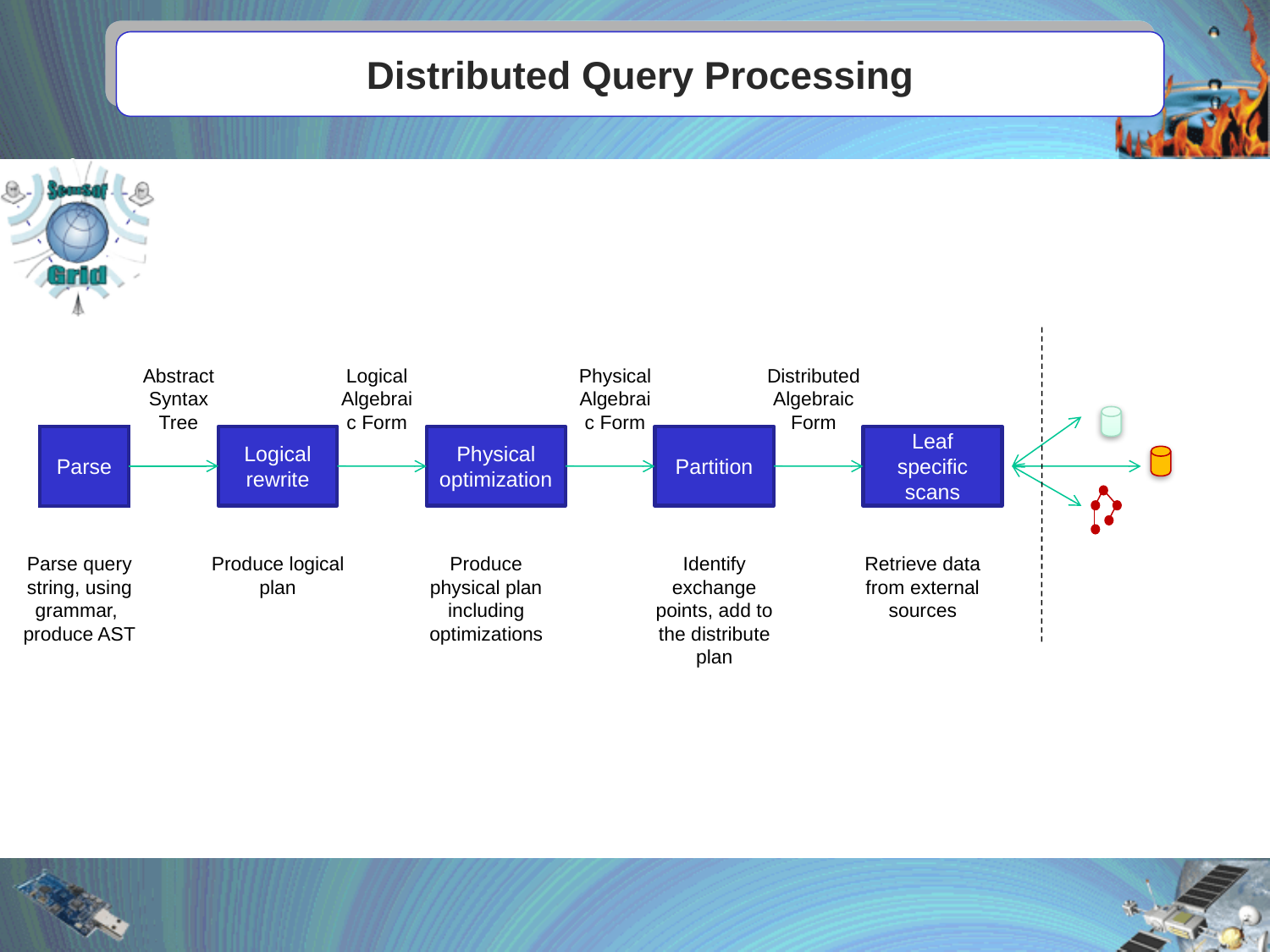

# Distributed Query Processing
Abstract Syntax Tree
Logical Algebraic Form
PhysicalAlgebraic Form
Distributed Algebraic Form

Parse
Logical rewrite
Physical optimization
Partition
Leaf specific scans

Parse query string, using grammar,  produce AST
Produce logical plan
Produce physical plan including optimizations
Identify exchange points, add to the distribute plan
Retrieve data from external sources